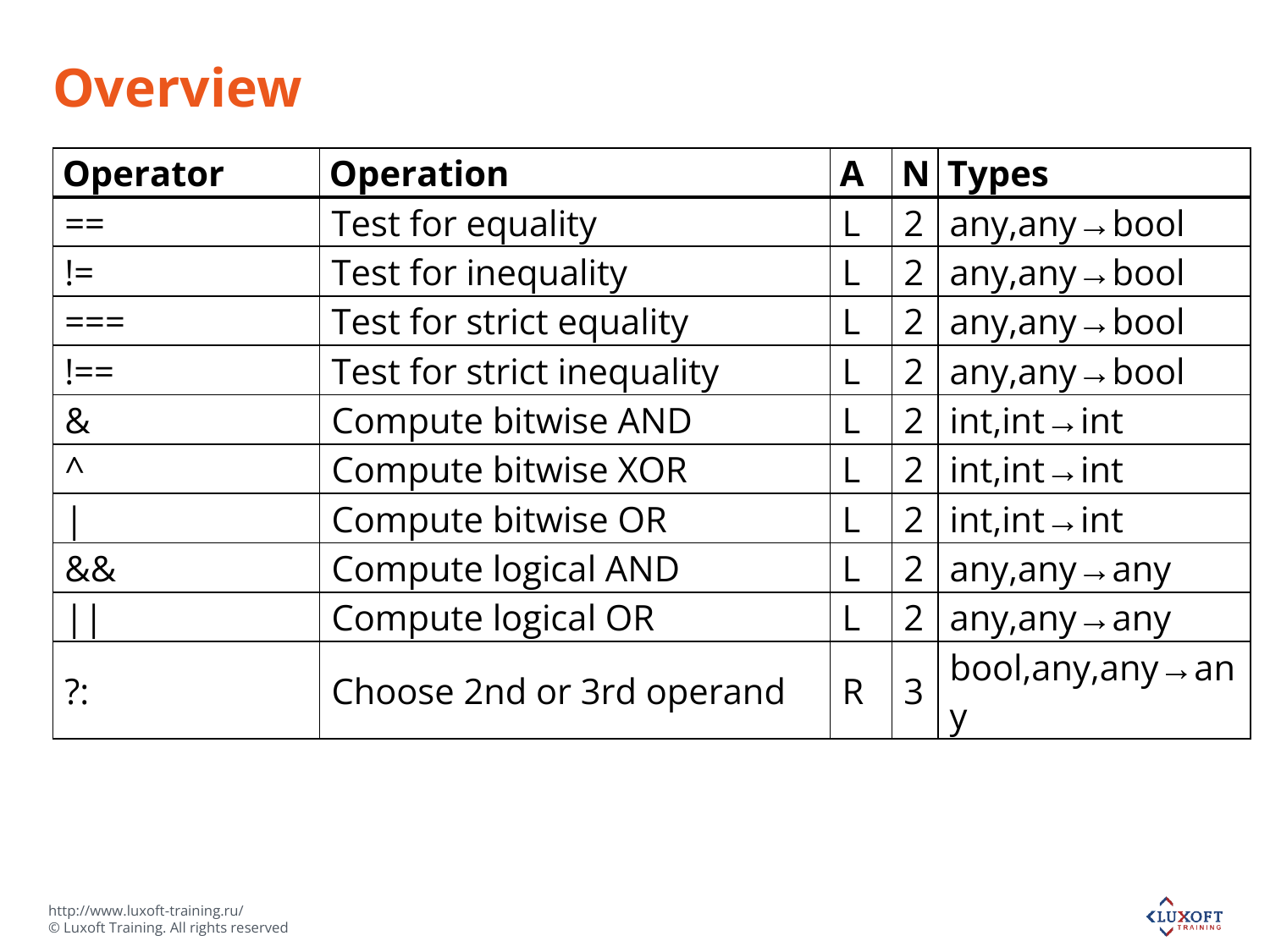

# Overview
| Operator | Operation | A | N | Types |
| --- | --- | --- | --- | --- |
| == | Test for equality | L | 2 | any,any→bool |
| != | Test for inequality | L | 2 | any,any→bool |
| === | Test for strict equality | L | 2 | any,any→bool |
| !== | Test for strict inequality | L | 2 | any,any→bool |
| & | Compute bitwise AND | L | 2 | int,int→int |
| ^ | Compute bitwise XOR | L | 2 | int,int→int |
| | | Compute bitwise OR | L | 2 | int,int→int |
| && | Compute logical AND | L | 2 | any,any→any |
| || | Compute logical OR | L | 2 | any,any→any |
| ?: | Choose 2nd or 3rd operand | R | 3 | bool,any,any→any |